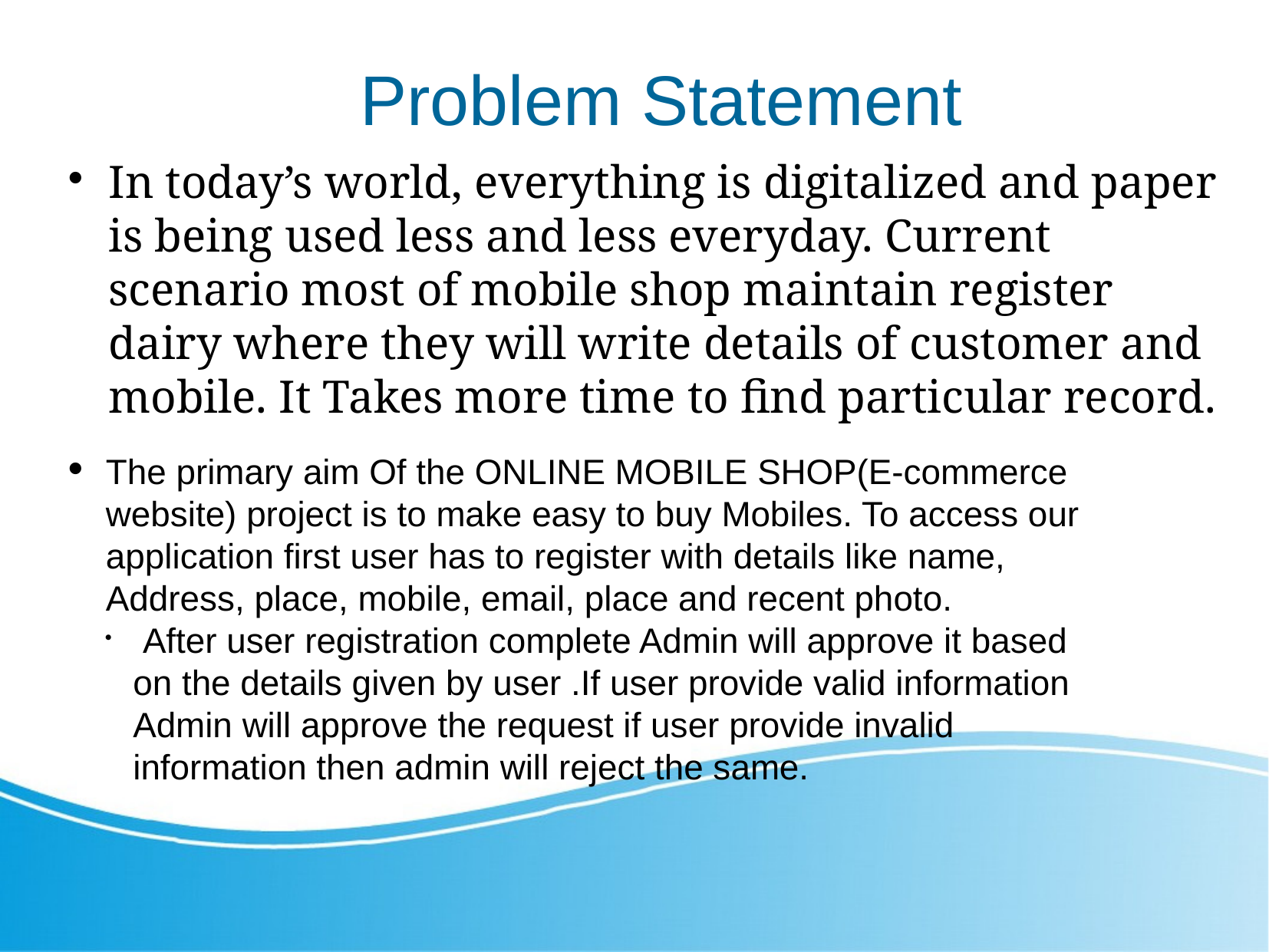

Problem Statement
In today’s world, everything is digitalized and paper is being used less and less everyday. Current scenario most of mobile shop maintain register dairy where they will write details of customer and mobile. It Takes more time to find particular record.

The primary aim Of the ONLINE MOBILE SHOP(E-commerce website) project is to make easy to buy Mobiles. To access our application first user has to register with details like name, Address, place, mobile, email, place and recent photo.
 After user registration complete Admin will approve it based on the details given by user .If user provide valid information Admin will approve the request if user provide invalid information then admin will reject the same.